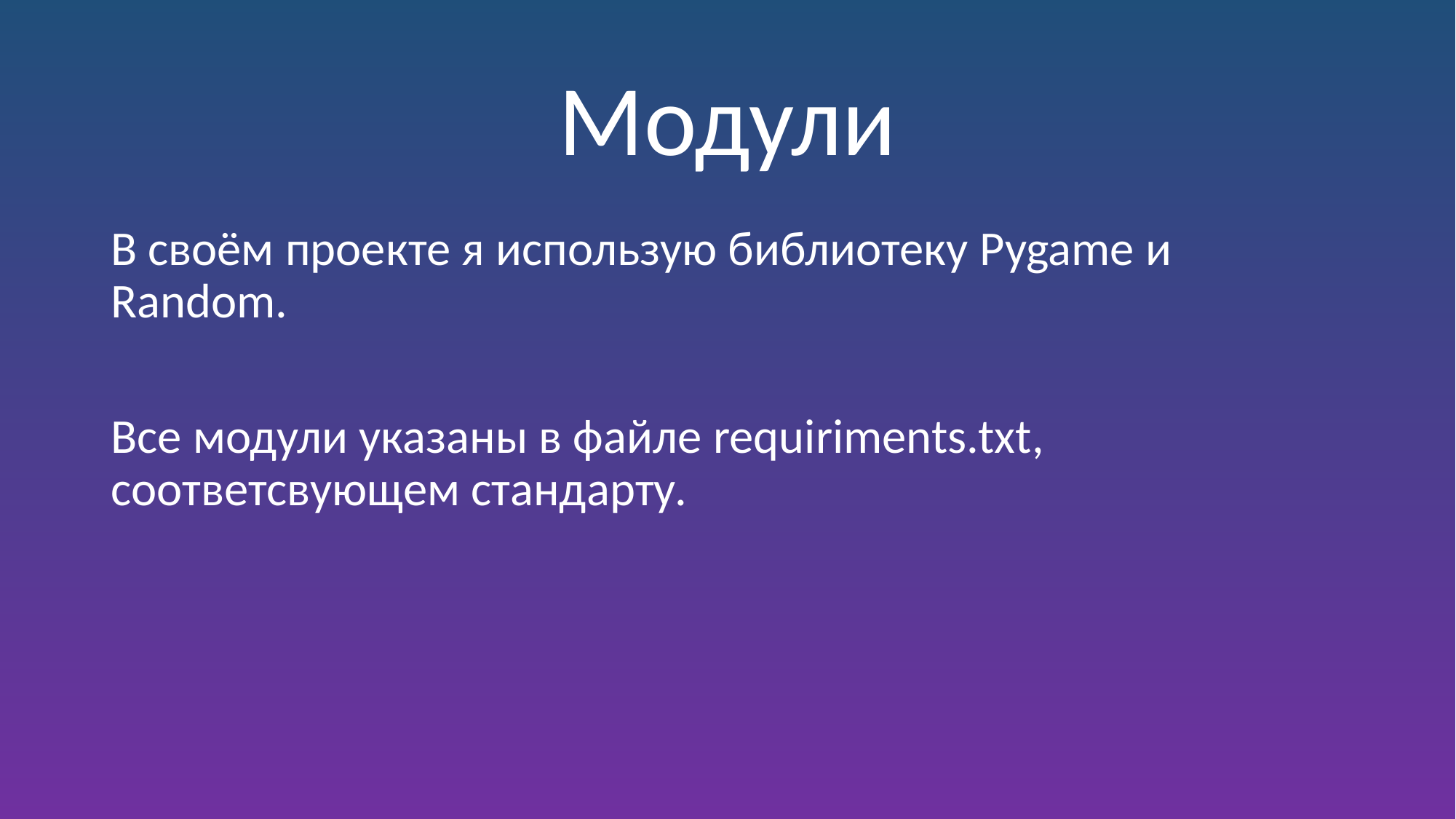

# Модули
В своём проекте я использую библиотеку Pygame и Random.

Все модули указаны в файле requiriments.txt, соответсвующем стандарту.